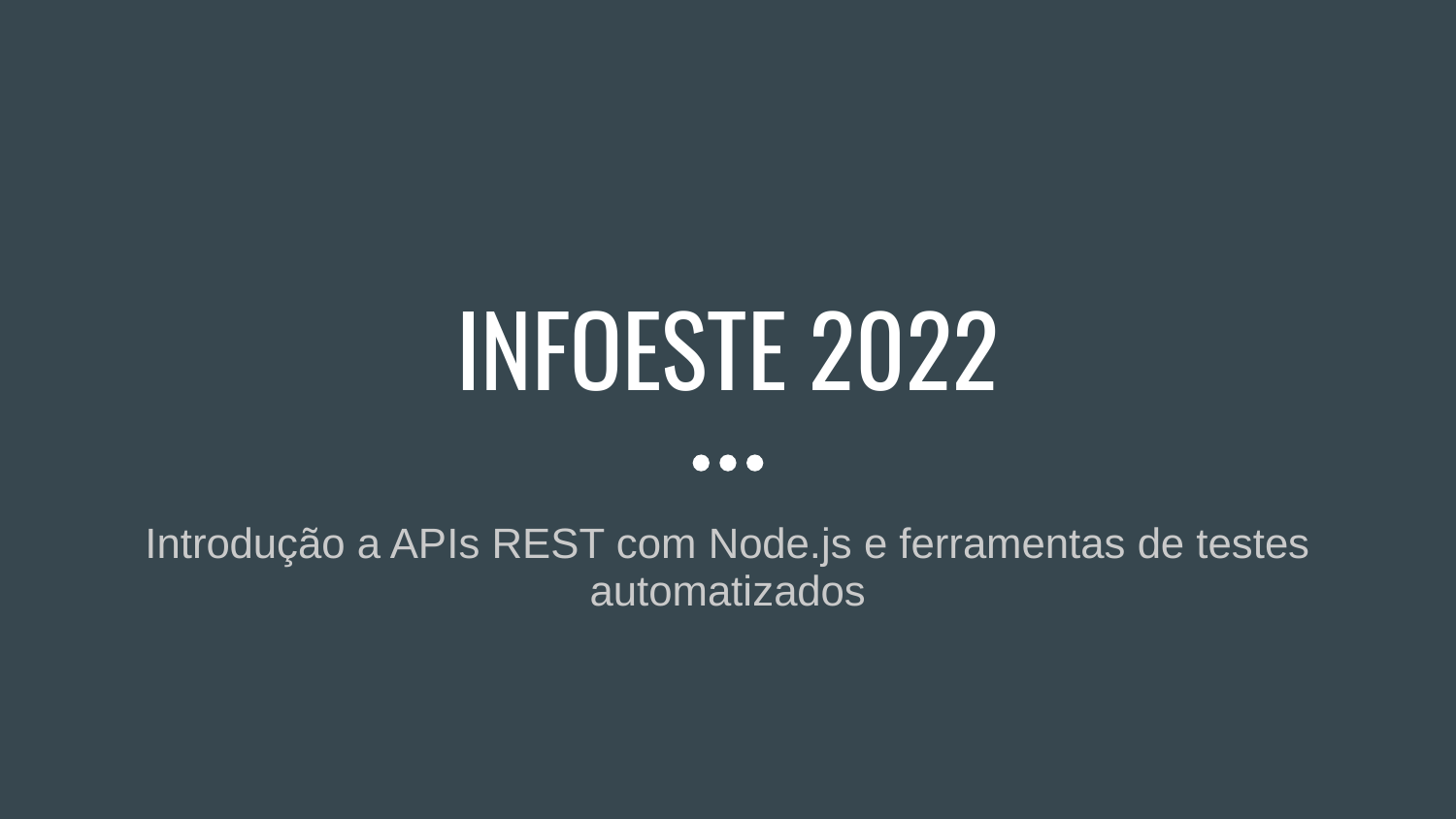

# INFOESTE 2022
Introdução a APIs REST com Node.js e ferramentas de testes automatizados